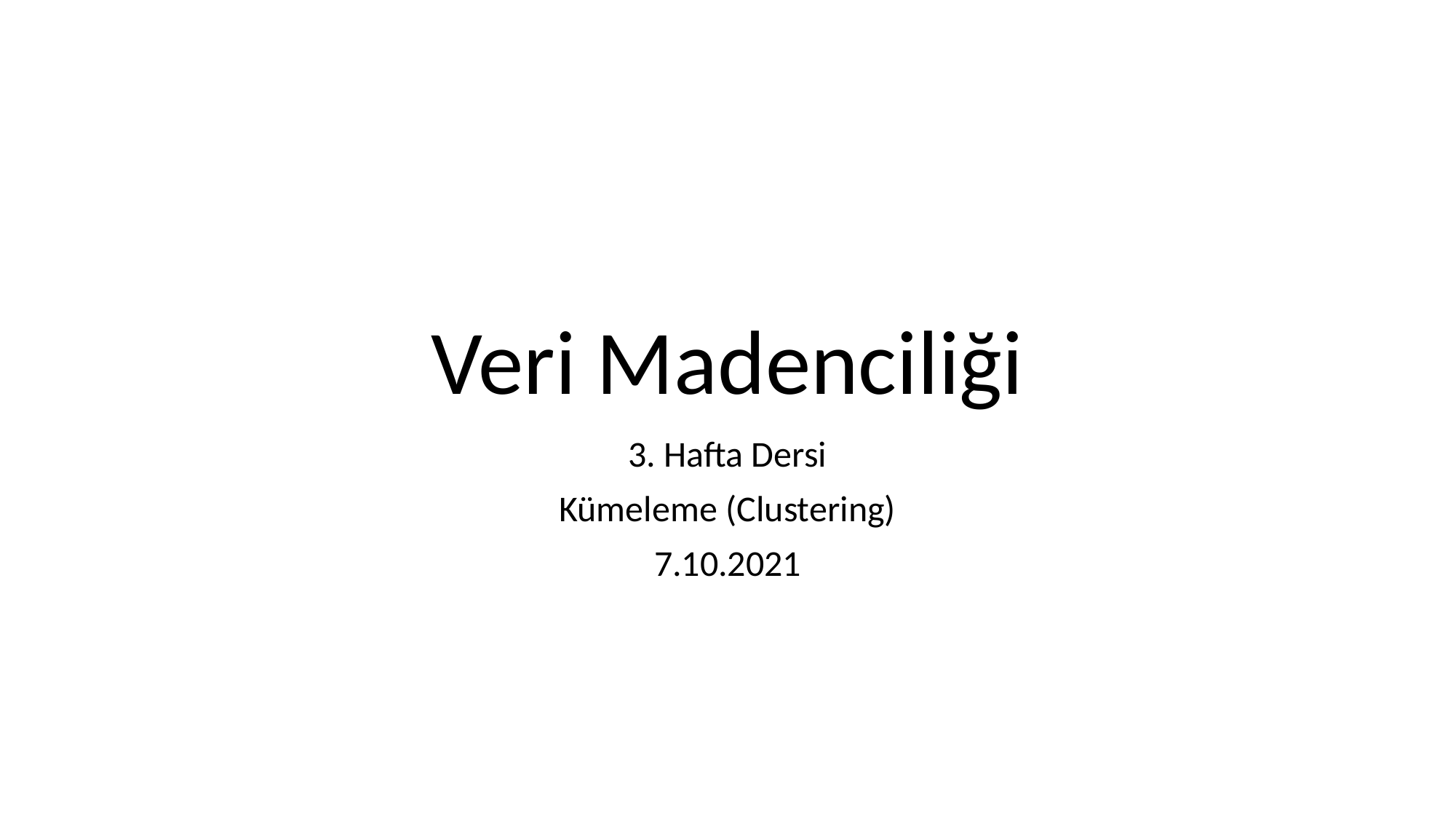

# Veri Madenciliği
3. Hafta Dersi
Kümeleme (Clustering)
7.10.2021